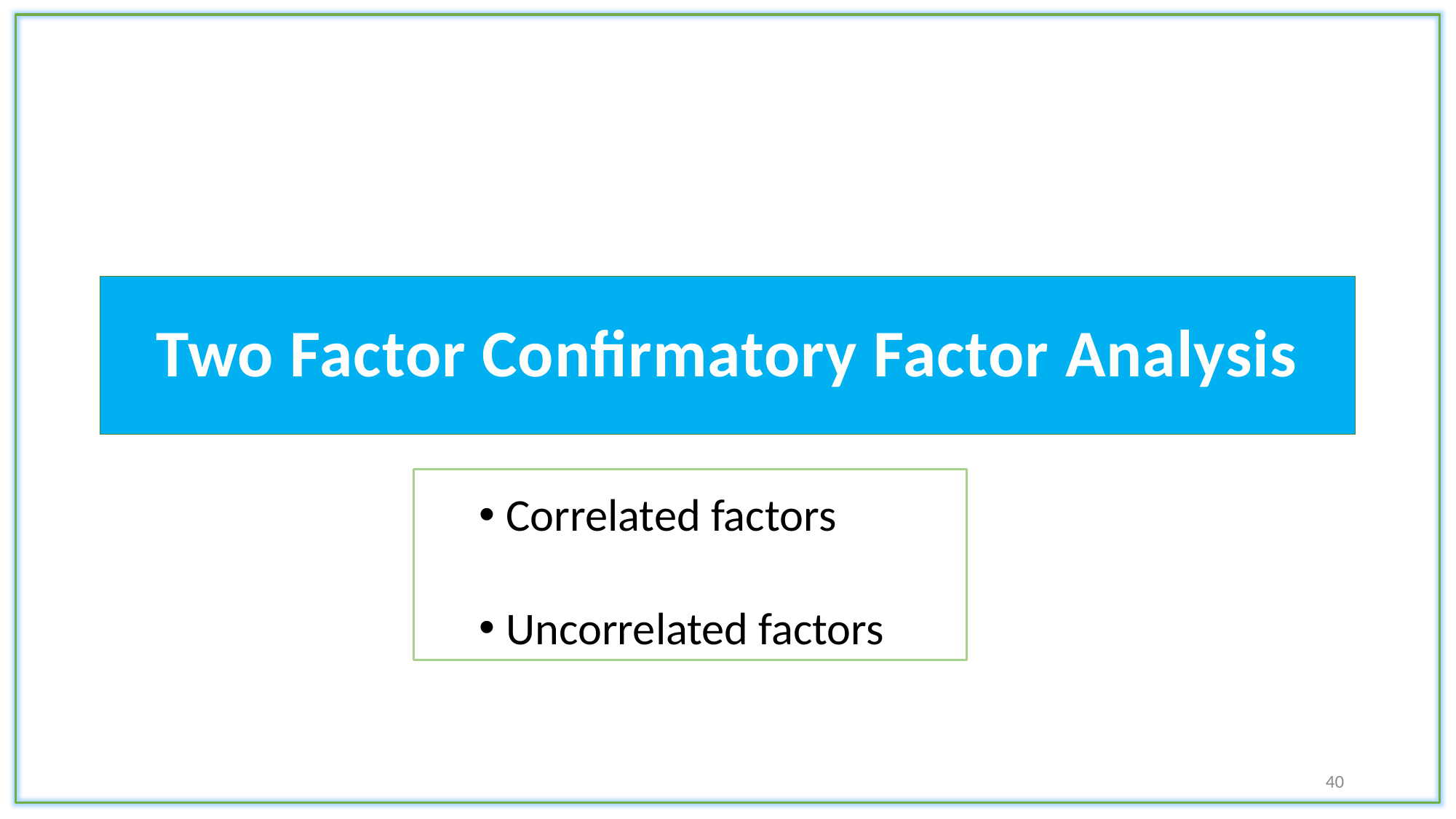

# Two Factor Confirmatory Factor Analysis
Correlated factors

Uncorrelated factors
40